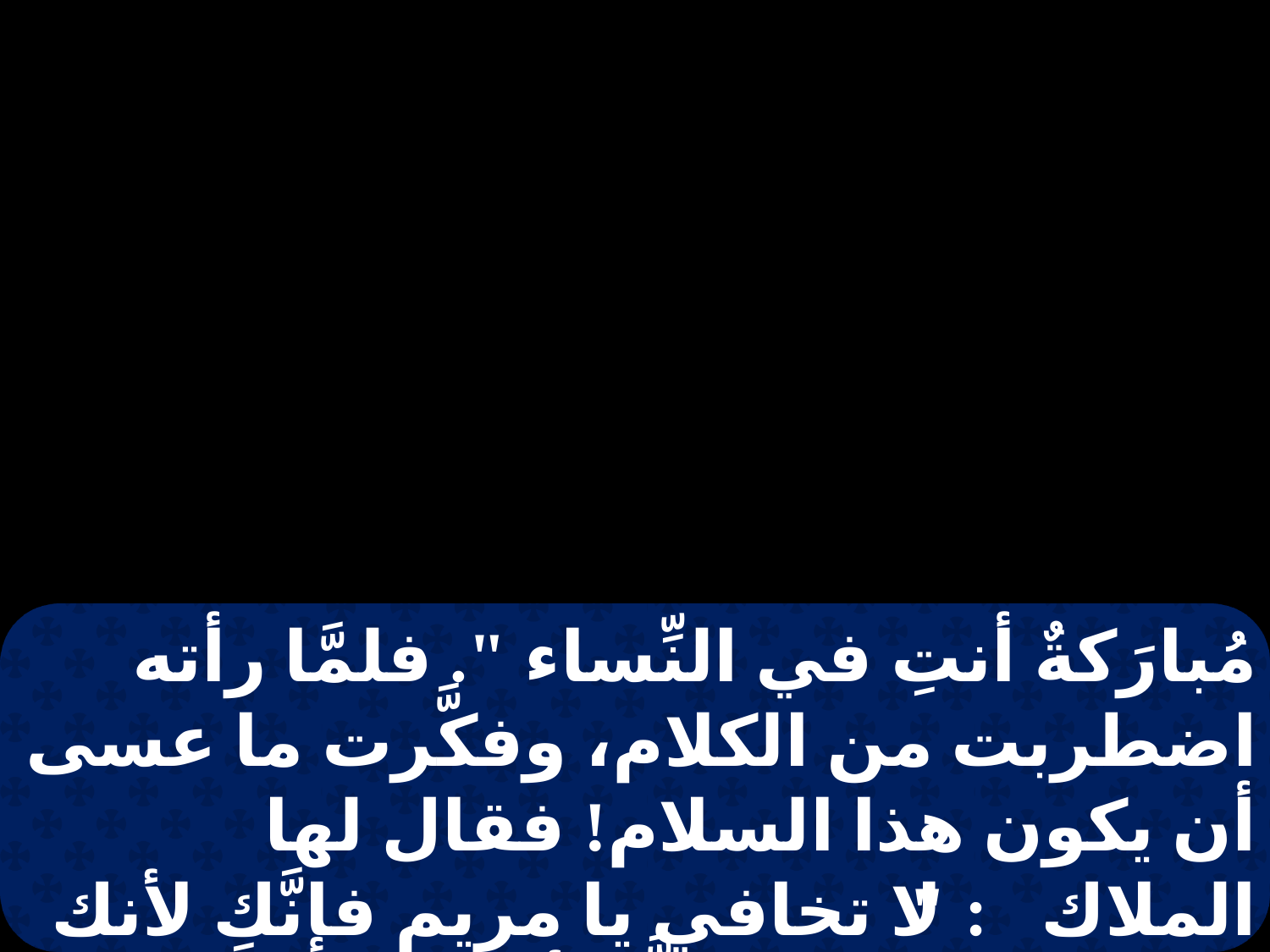

مُبارَكةٌ أنتِ في النِّساء ". فلمَّا رأته اضطربت من الكلام، وفكَّرت ما عسى أن يكون هذا السلام! فقال لها الملاك: " لا تخافي يا مريم فإنَّكِ لأنك وجدتِ نعمةً عند اللَّه. أنتِ ستحبلينَ وتلدينَ ابناً وتدعين اسمه يسوع.